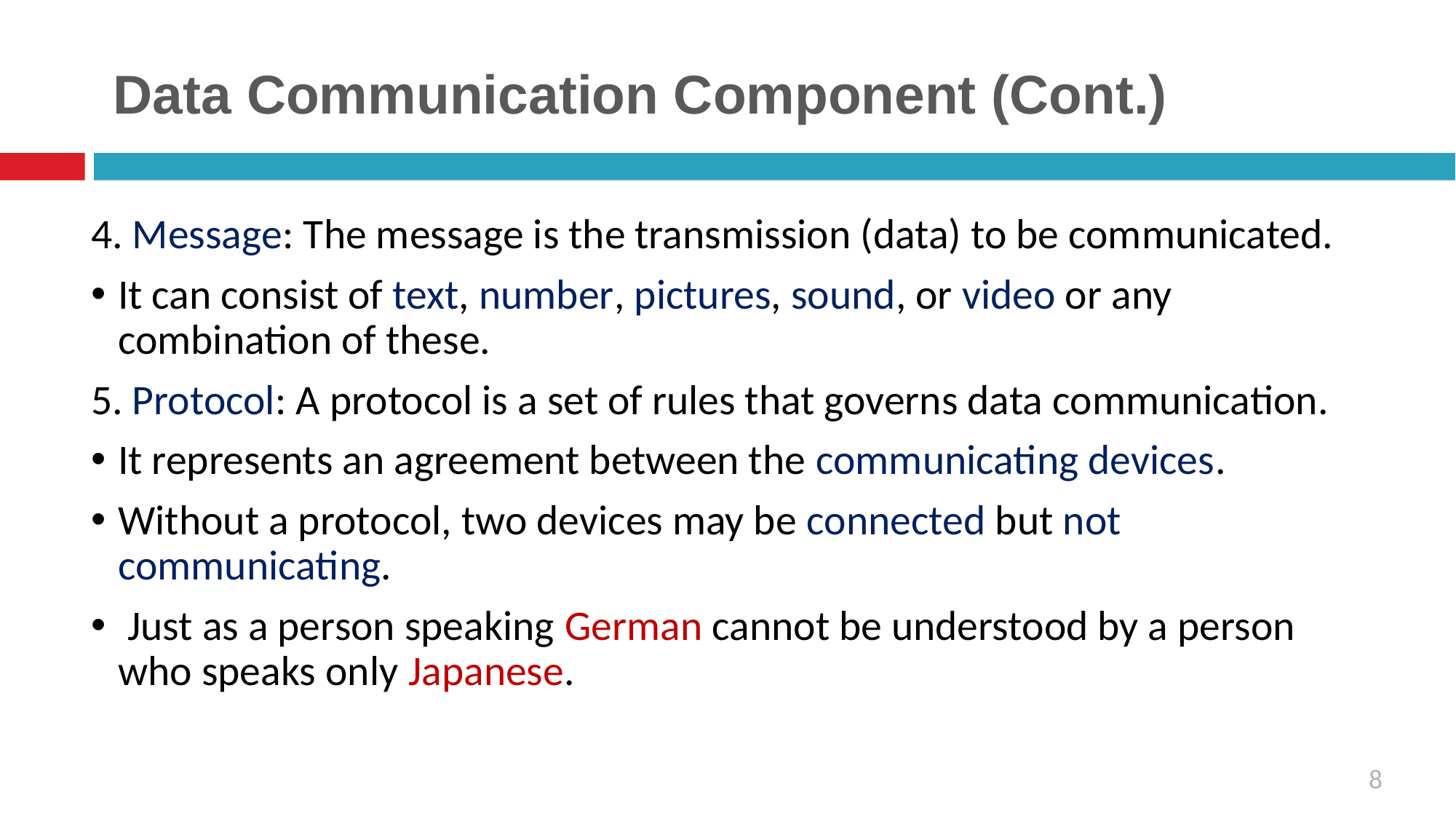

# Data Communication Component (Cont.)
4. Message: The message is the transmission (data) to be communicated.
It can consist of text, number, pictures, sound, or video or any combination of these.
5. Protocol: A protocol is a set of rules that governs data communication.
It represents an agreement between the communicating devices.
Without a protocol, two devices may be connected but not communicating.
 Just as a person speaking German cannot be understood by a person who speaks only Japanese.

8